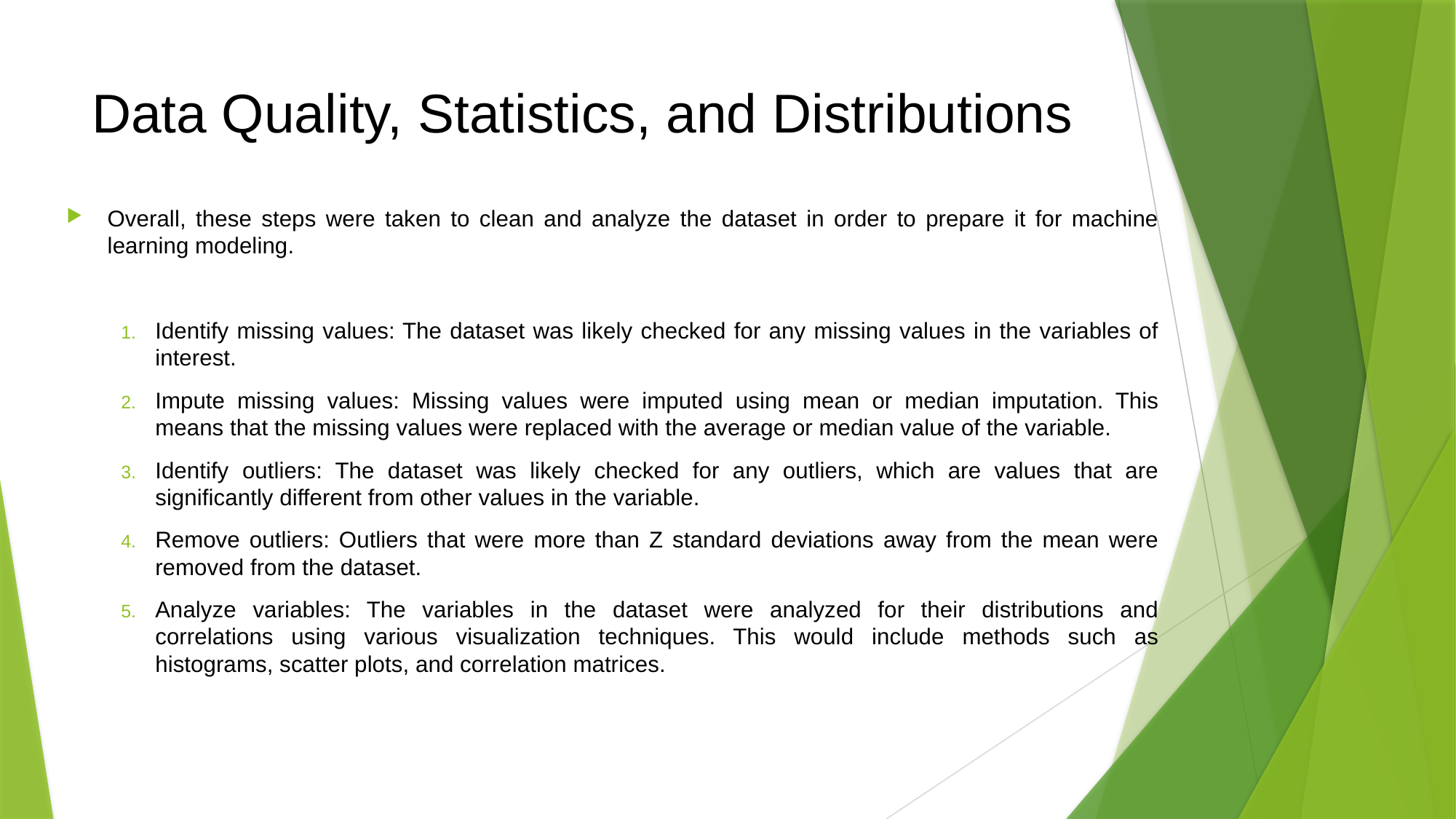

# Data Quality, Statistics, and Distributions

Overall, these steps were taken to clean and analyze the dataset in order to prepare it for machine learning modeling.

Identify missing values: The dataset was likely checked for any missing values in the variables of interest.
Impute missing values: Missing values were imputed using mean or median imputation. This means that the missing values were replaced with the average or median value of the variable.
Identify outliers: The dataset was likely checked for any outliers, which are values that are significantly different from other values in the variable.
Remove outliers: Outliers that were more than Z standard deviations away from the mean were removed from the dataset.
Analyze variables: The variables in the dataset were analyzed for their distributions and correlations using various visualization techniques. This would include methods such as histograms, scatter plots, and correlation matrices.